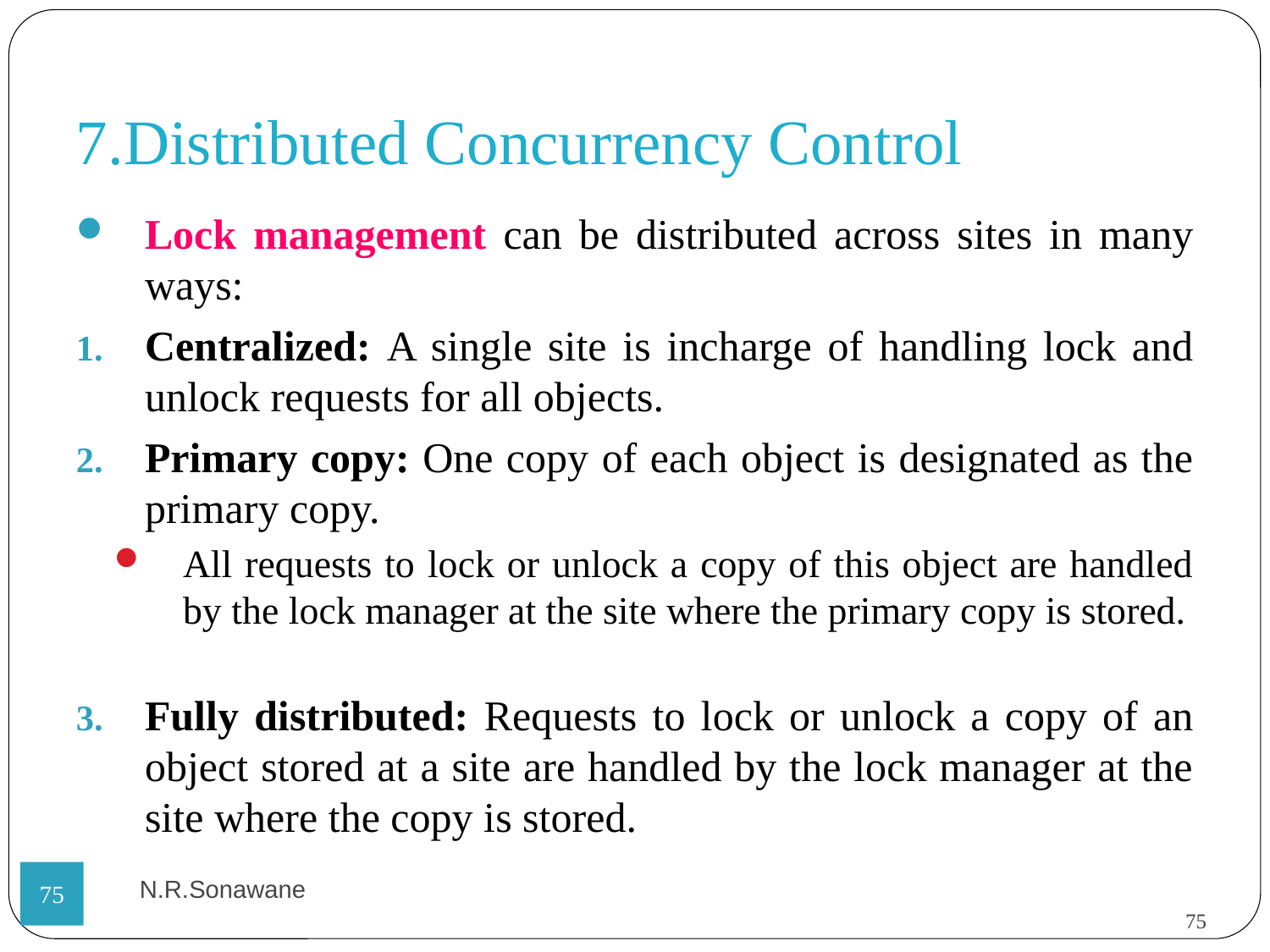

7.Distributed Concurrency Control
Lock management can be distributed across sites in many ways:
Centralized: A single site is incharge of handling lock and unlock requests for all objects.
Primary copy: One copy of each object is designated as the primary copy.
All requests to lock or unlock a copy of this object are handled by the lock manager at the site where the primary copy is stored.

Fully distributed: Requests to lock or unlock a copy of an object stored at a site are handled by the lock manager at the site where the copy is stored.
N.R.Sonawane
75
75